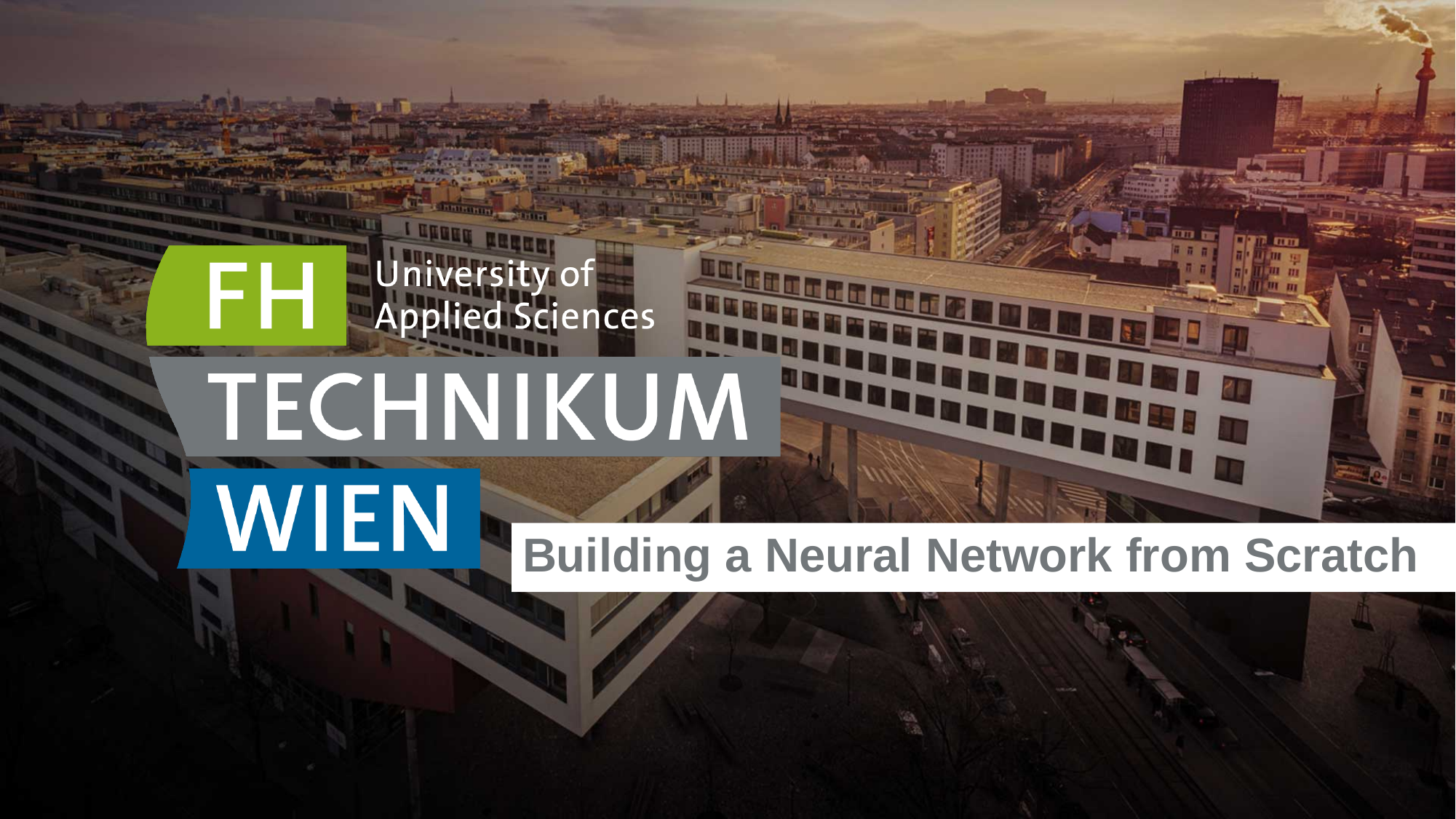

# Building a Neural Network from Scratch